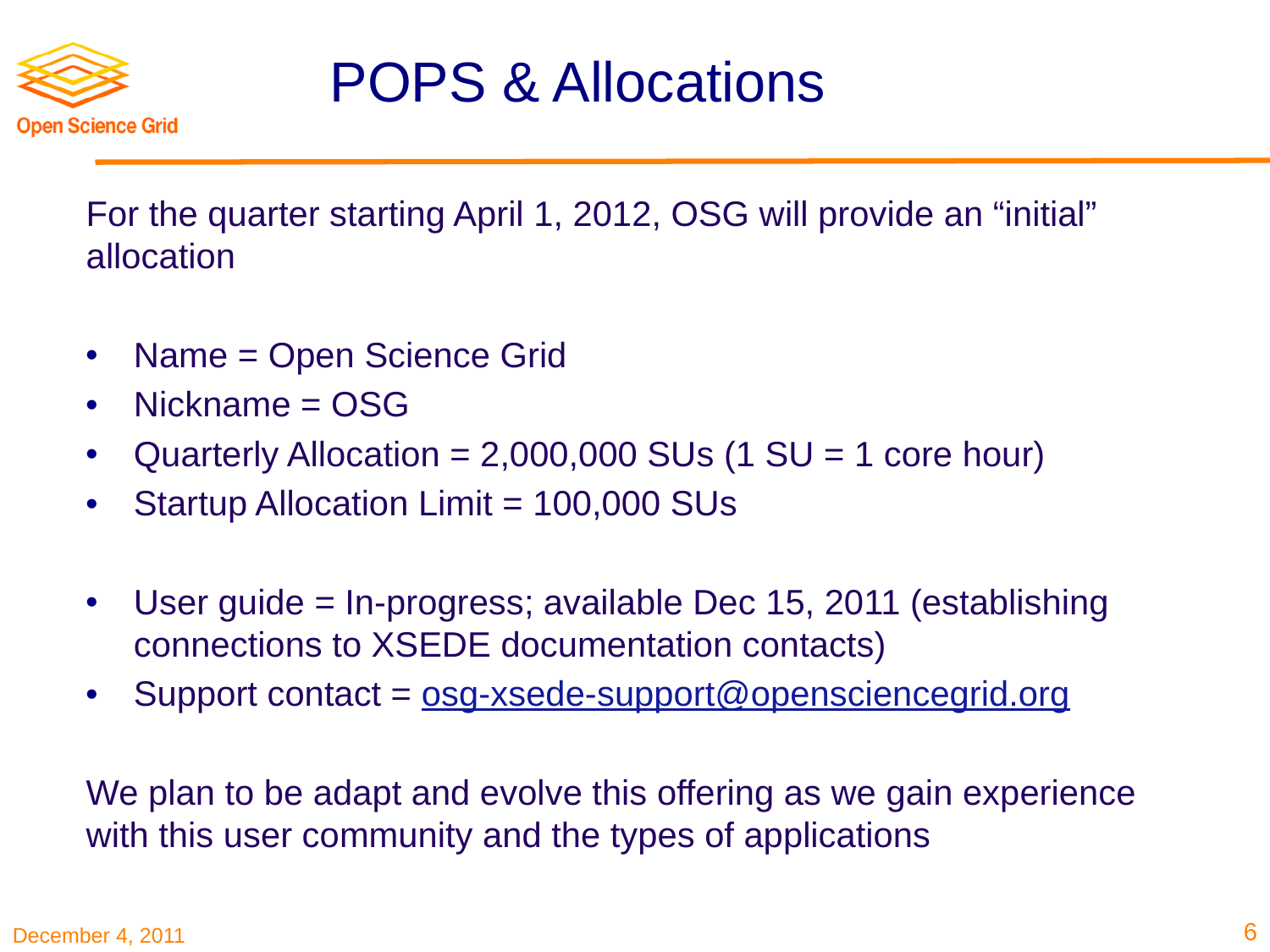

# POPS & Allocations
For the quarter starting April 1, 2012, OSG will provide an “initial” allocation

Name = Open Science Grid
Nickname = OSG
Quarterly Allocation = 2,000,000 SUs (1 SU = 1 core hour)
Startup Allocation Limit = 100,000 SUs

User guide = In-progress; available Dec 15, 2011 (establishing connections to XSEDE documentation contacts)
Support contact = osg-xsede-support@opensciencegrid.org

We plan to be adapt and evolve this offering as we gain experience with this user community and the types of applications
6